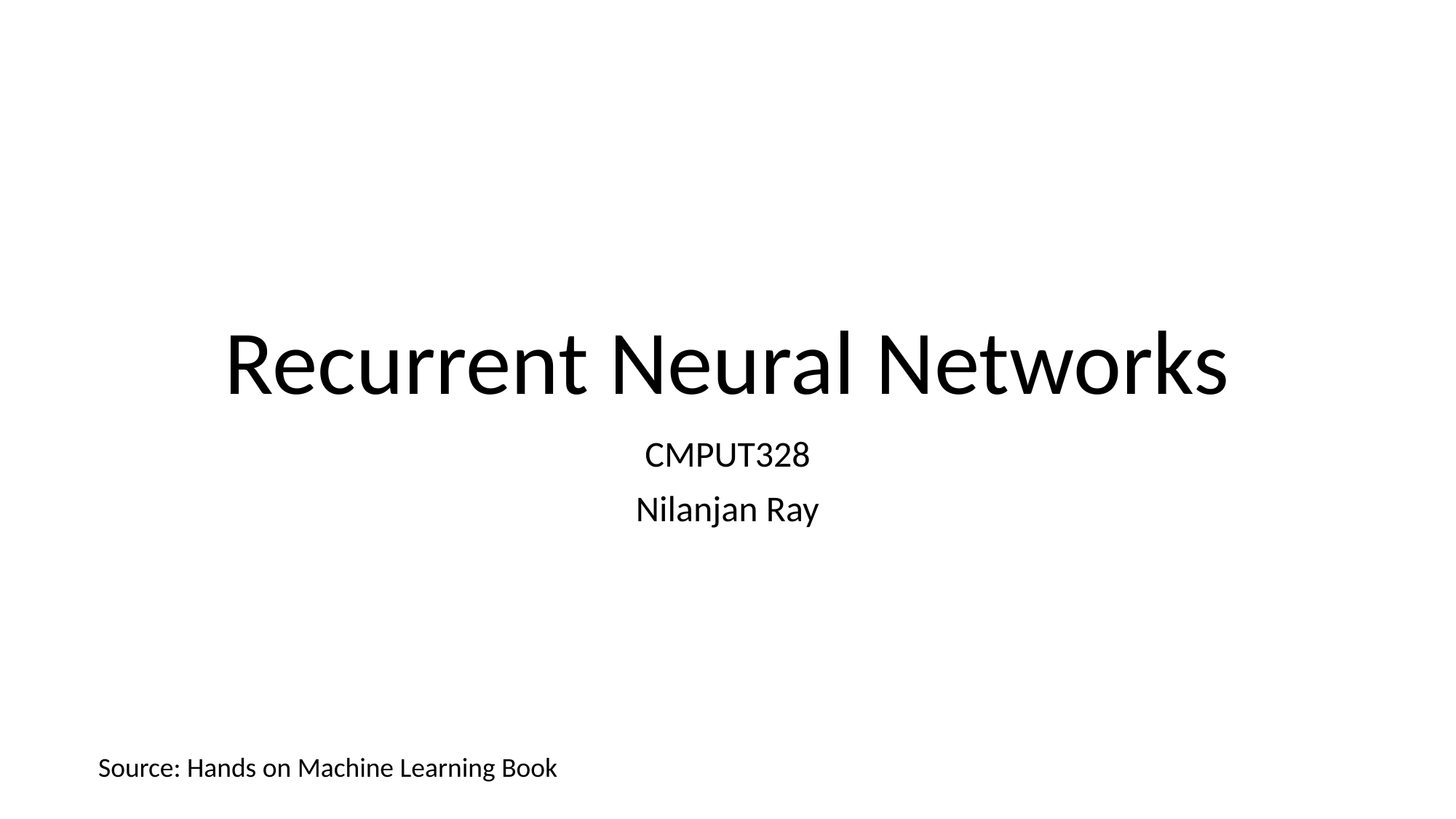

# Recurrent Neural Networks
CMPUT328
Nilanjan Ray
Source: Hands on Machine Learning Book